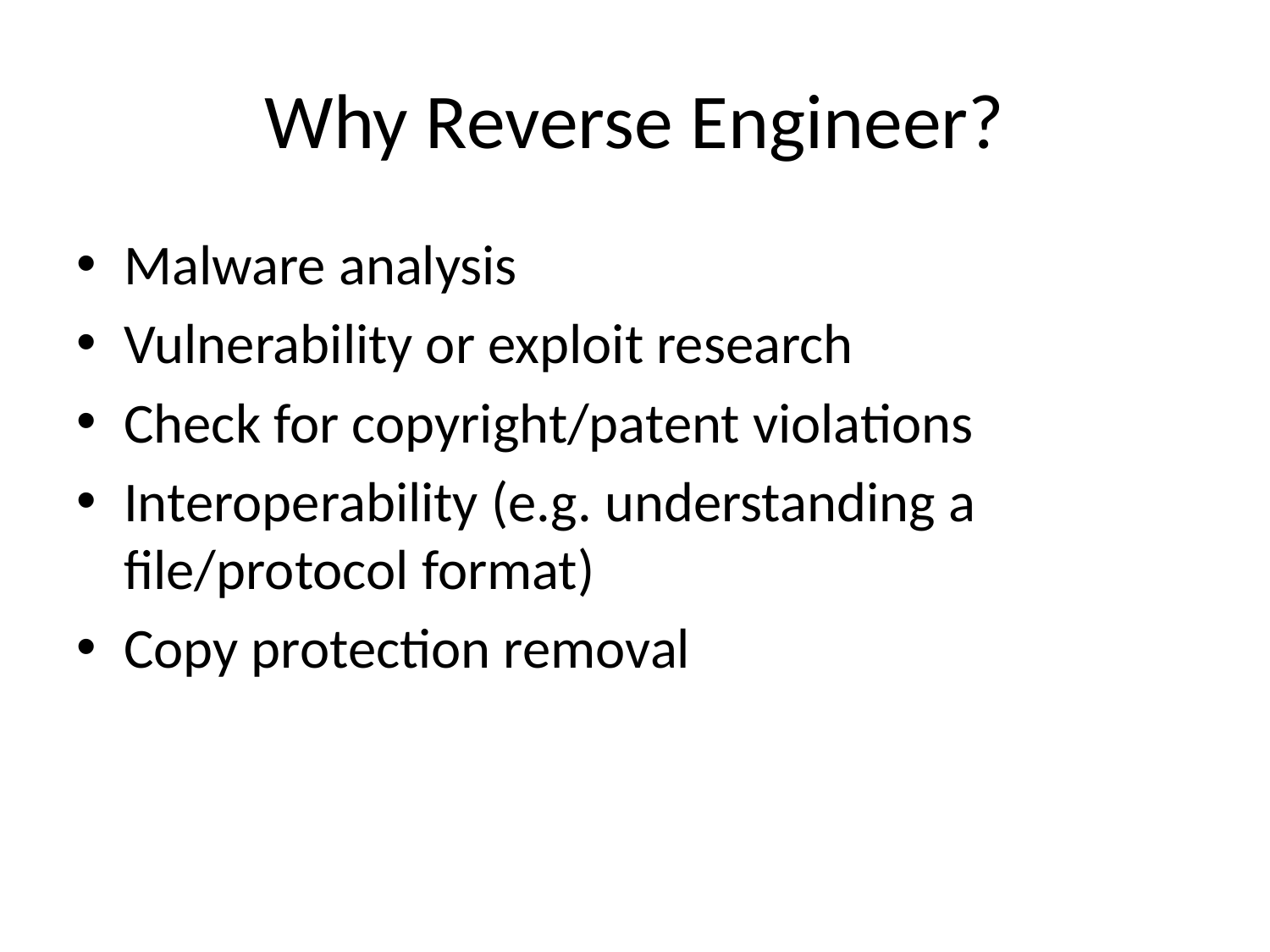

# Why Reverse Engineer?
Malware analysis
Vulnerability or exploit research
Check for copyright/patent violations
Interoperability (e.g. understanding a file/protocol format)
Copy protection removal